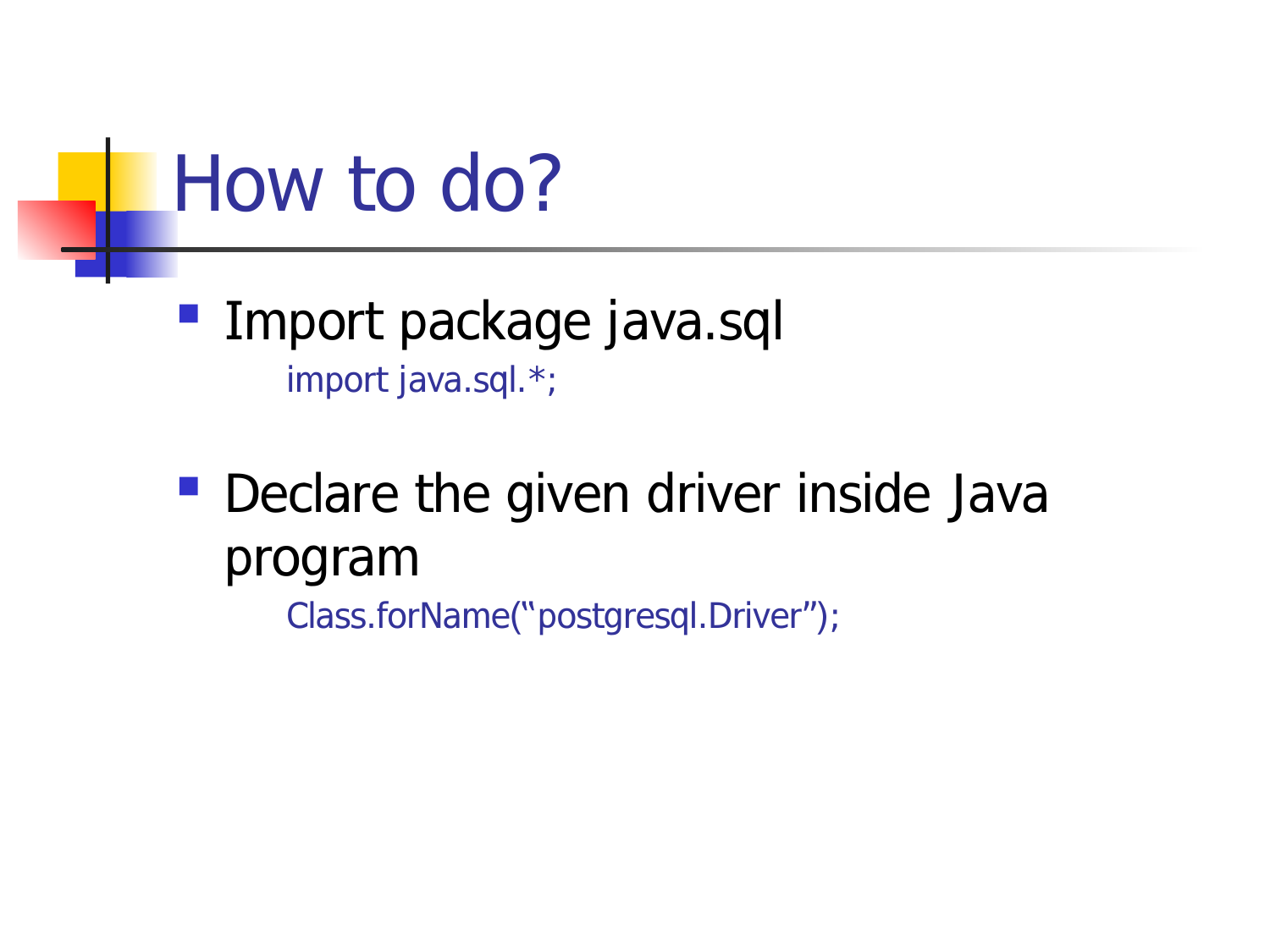

# How to do?
Import package java.sql
          import java.sql.*;

Declare the given driver inside Java program
          Class.forName(“postgresql.Driver”);